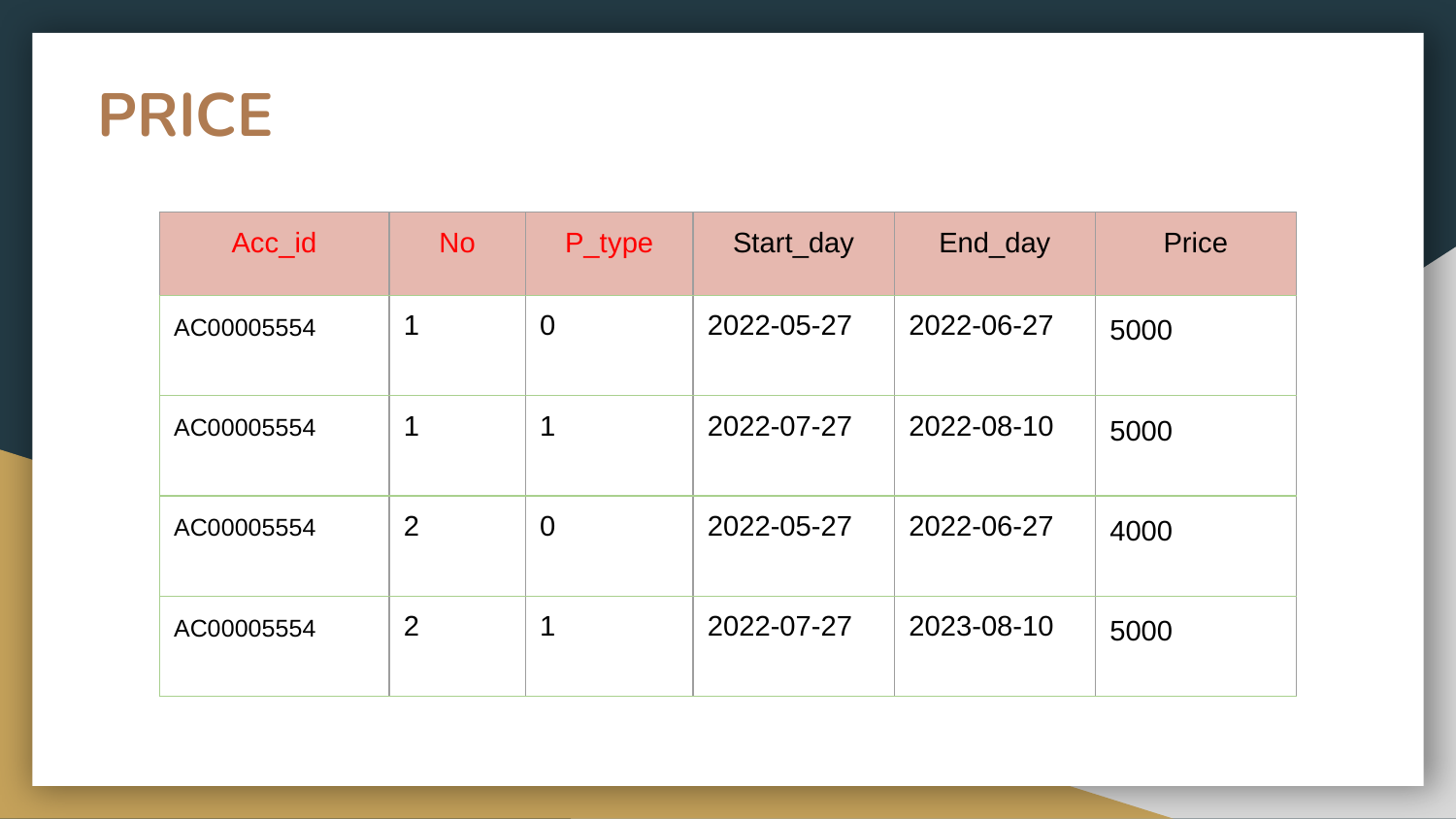

# PRICE
| Acc\_id | No | P\_type | Start\_day | End\_day | Price |
| --- | --- | --- | --- | --- | --- |
| AC00005554 | 1 | 0 | 2022-05-27 | 2022-06-27 | 5000 |
| AC00005554 | 1 | 1 | 2022-07-27 | 2022-08-10 | 5000 |
| AC00005554 | 2 | 0 | 2022-05-27 | 2022-06-27 | 4000 |
| AC00005554 | 2 | 1 | 2022-07-27 | 2023-08-10 | 5000 |